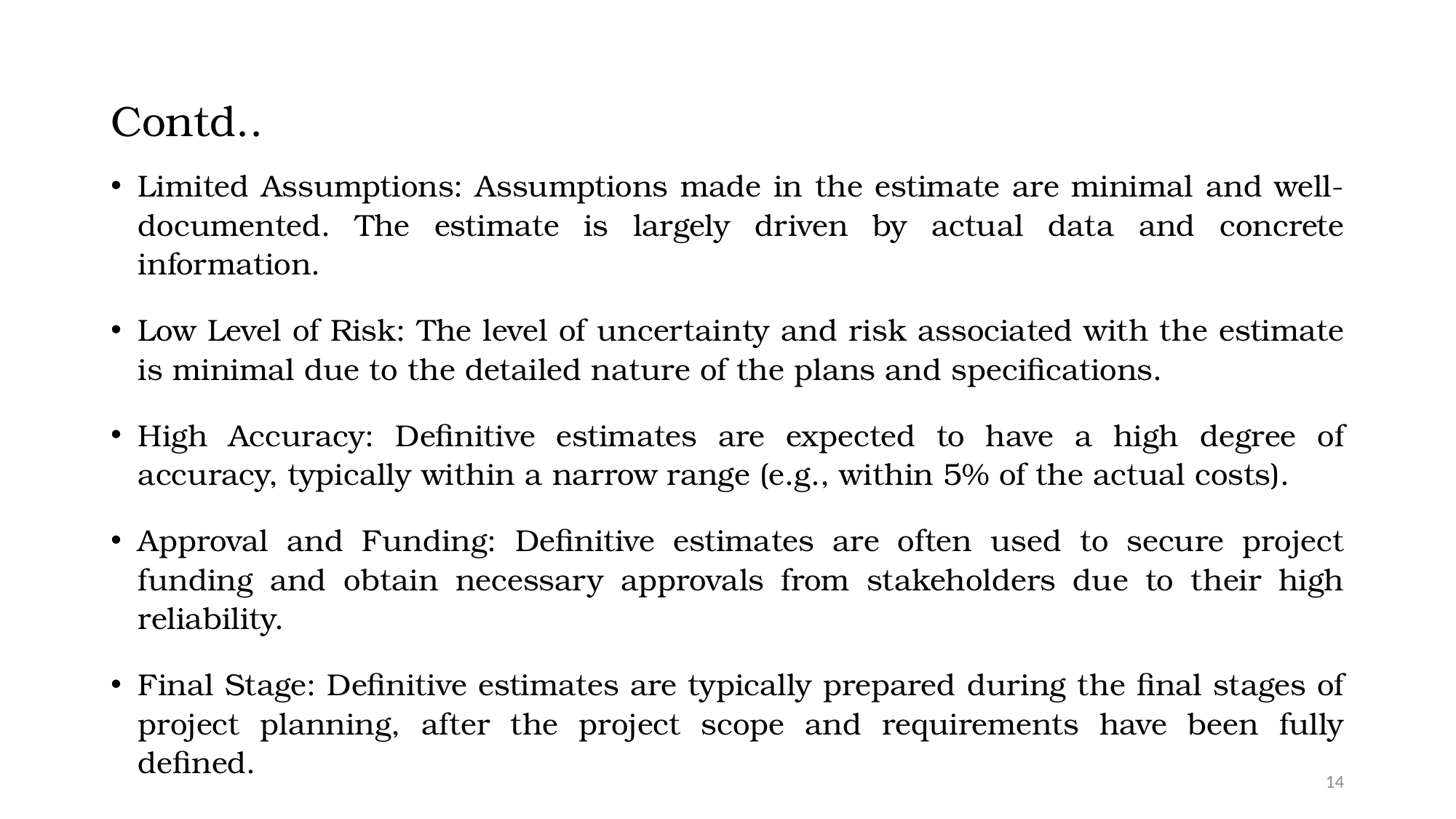

# Contd..
Limited Assumptions: Assumptions made in the estimate are minimal and well-documented. The estimate is largely driven by actual data and concrete information.
Low Level of Risk: The level of uncertainty and risk associated with the estimate is minimal due to the detailed nature of the plans and specifications.
High Accuracy: Definitive estimates are expected to have a high degree of accuracy, typically within a narrow range (e.g., within 5% of the actual costs).
Approval and Funding: Definitive estimates are often used to secure project funding and obtain necessary approvals from stakeholders due to their high reliability.
Final Stage: Definitive estimates are typically prepared during the final stages of project planning, after the project scope and requirements have been fully defined.

14